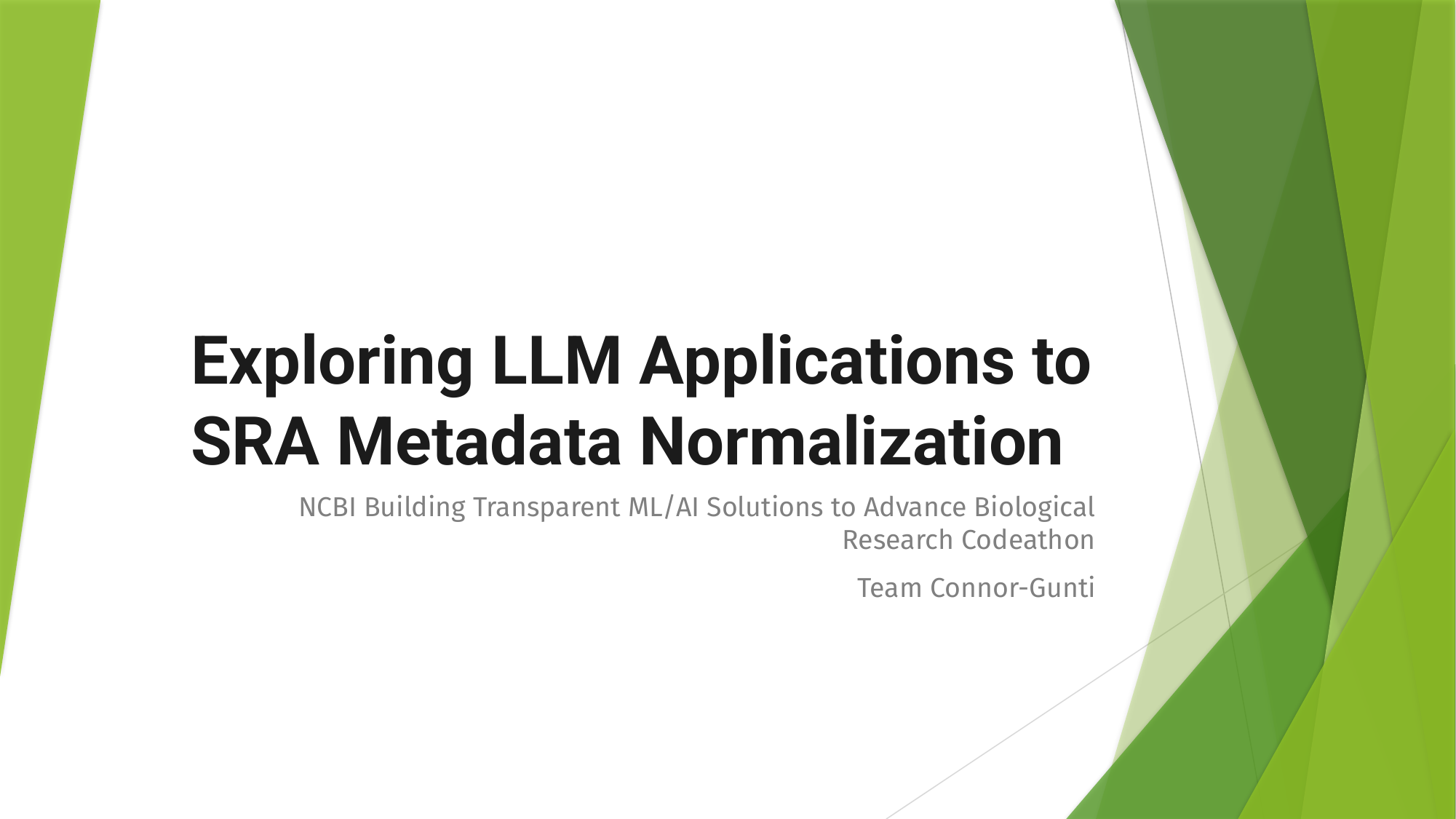

# Exploring LLM Applications to SRA Metadata Normalization
NCBI Building Transparent ML/AI Solutions to Advance Biological Research Codeathon
Team Connor-Gunti